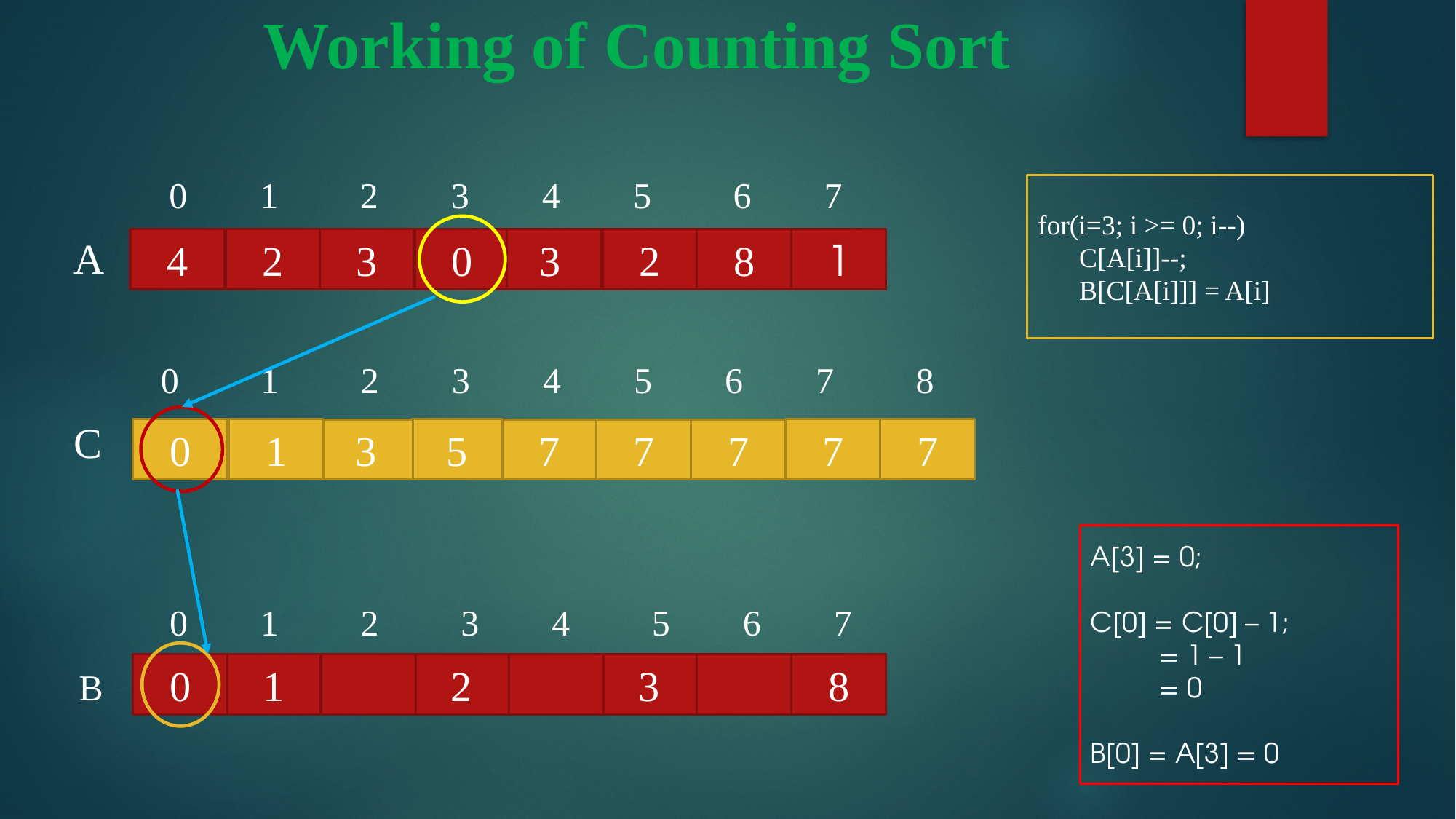

# Working of Counting Sort

            0        1         2        3        4        5         6        7
   A

             0         1         2        3        4        5        6        7         8
   C

              0        1         2         3        4         5        6        7
    B
for(i=3; i >= 0; i--)
      C[A[i]]--;
      B[C[A[i]]] = A[i]

4
2
3
0
3
2
8
1

5
0
1
7
7
3
7
7
7
A[3] = 0;

C[0] = C[0] – 1;
         = 1 – 1
         = 0

B[0] = A[3] = 0

0
1

2

3

8